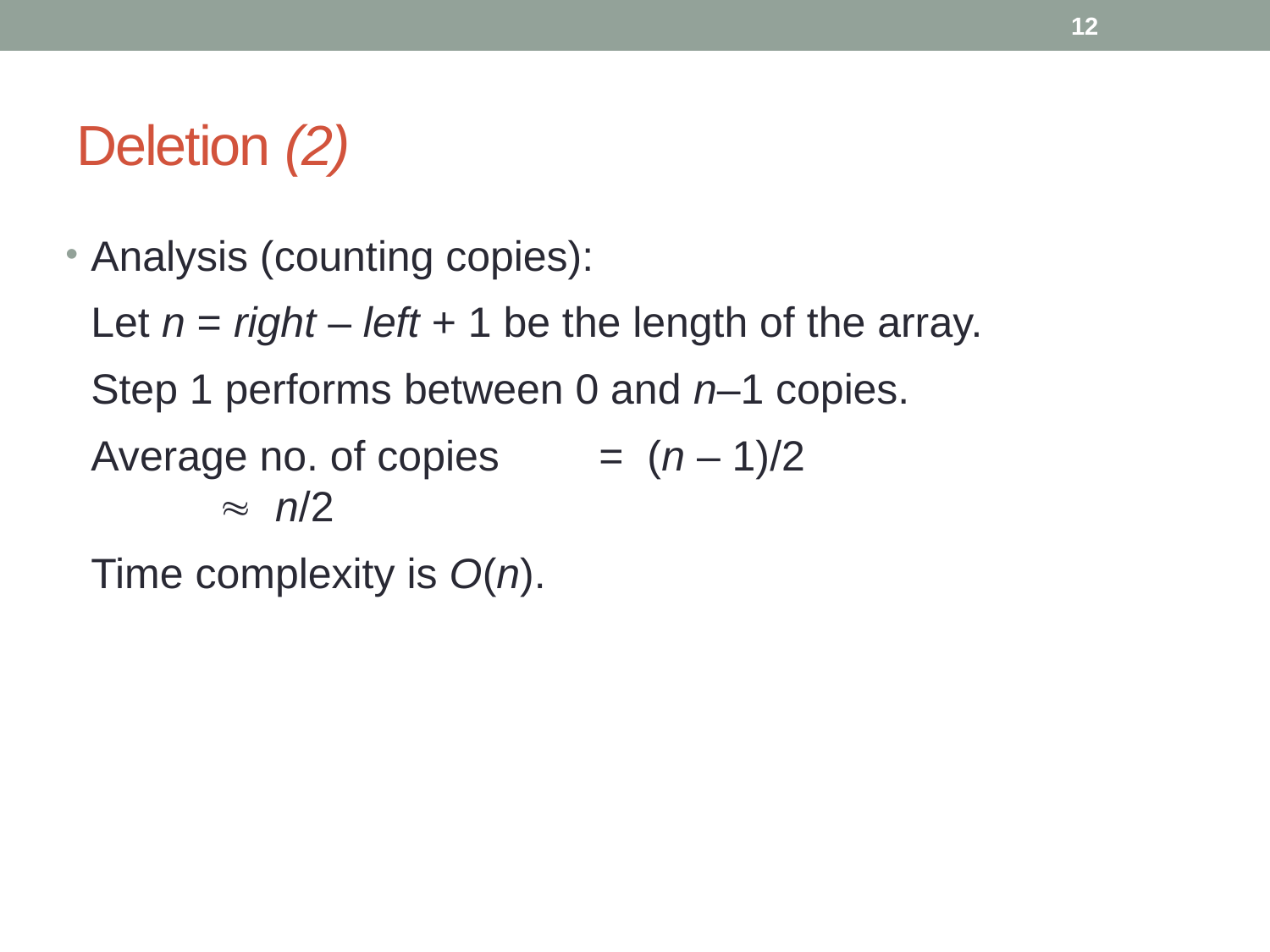

12
# Deletion (2)
Analysis (counting copies):
	Let n = right – left + 1 be the length of the array.
	Step 1 performs between 0 and n–1 copies.
	Average no. of copies	=  (n – 1)/2
	≈  n/2
	Time complexity is O(n).